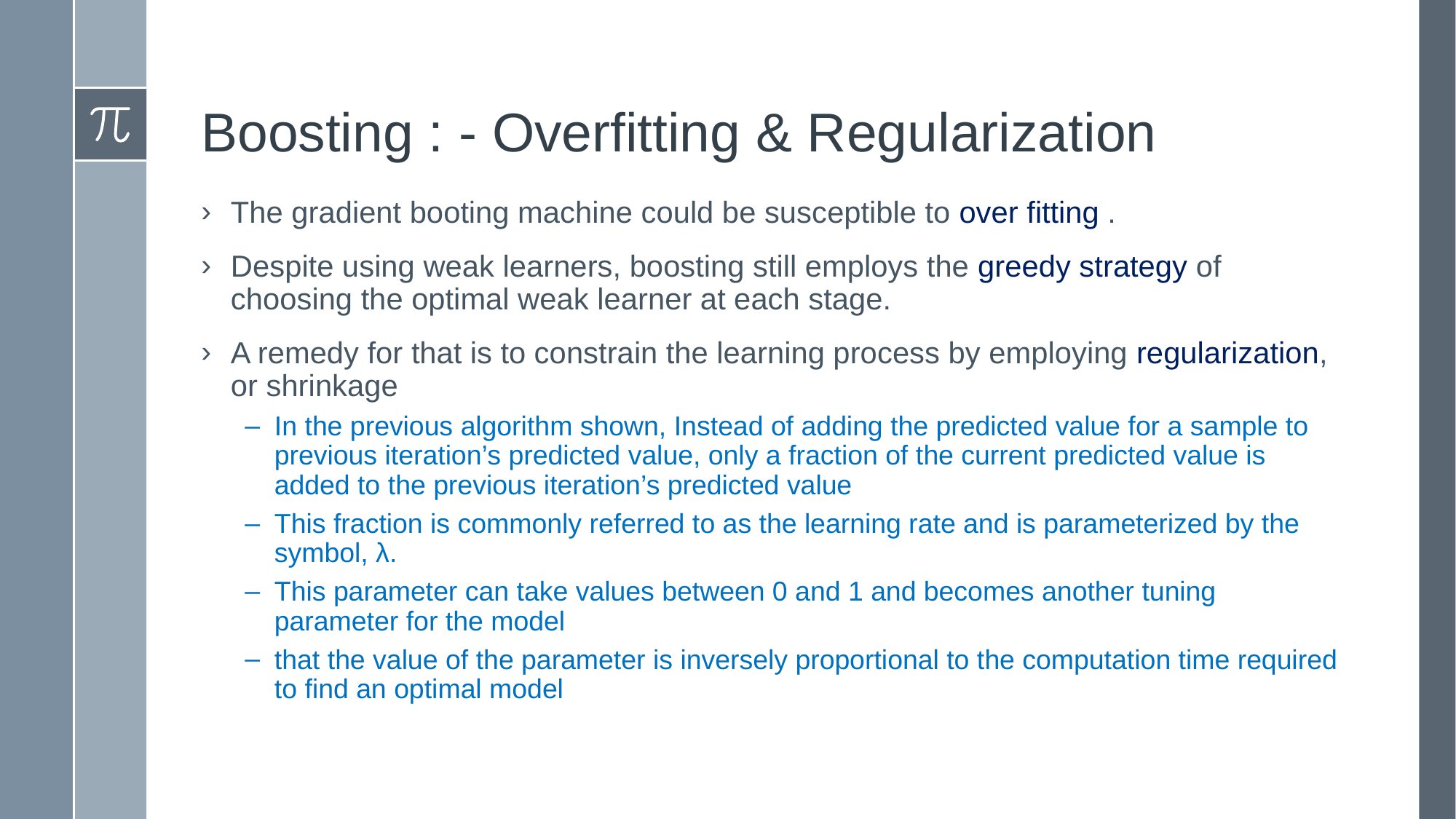

# Boosting : - Overfitting & Regularization
The gradient booting machine could be susceptible to over fitting .
Despite using weak learners, boosting still employs the greedy strategy of choosing the optimal weak learner at each stage.
A remedy for that is to constrain the learning process by employing regularization, or shrinkage
In the previous algorithm shown, Instead of adding the predicted value for a sample to previous iteration’s predicted value, only a fraction of the current predicted value is added to the previous iteration’s predicted value
This fraction is commonly referred to as the learning rate and is parameterized by the symbol, λ.
This parameter can take values between 0 and 1 and becomes another tuning parameter for the model
that the value of the parameter is inversely proportional to the computation time required to ﬁnd an optimal model